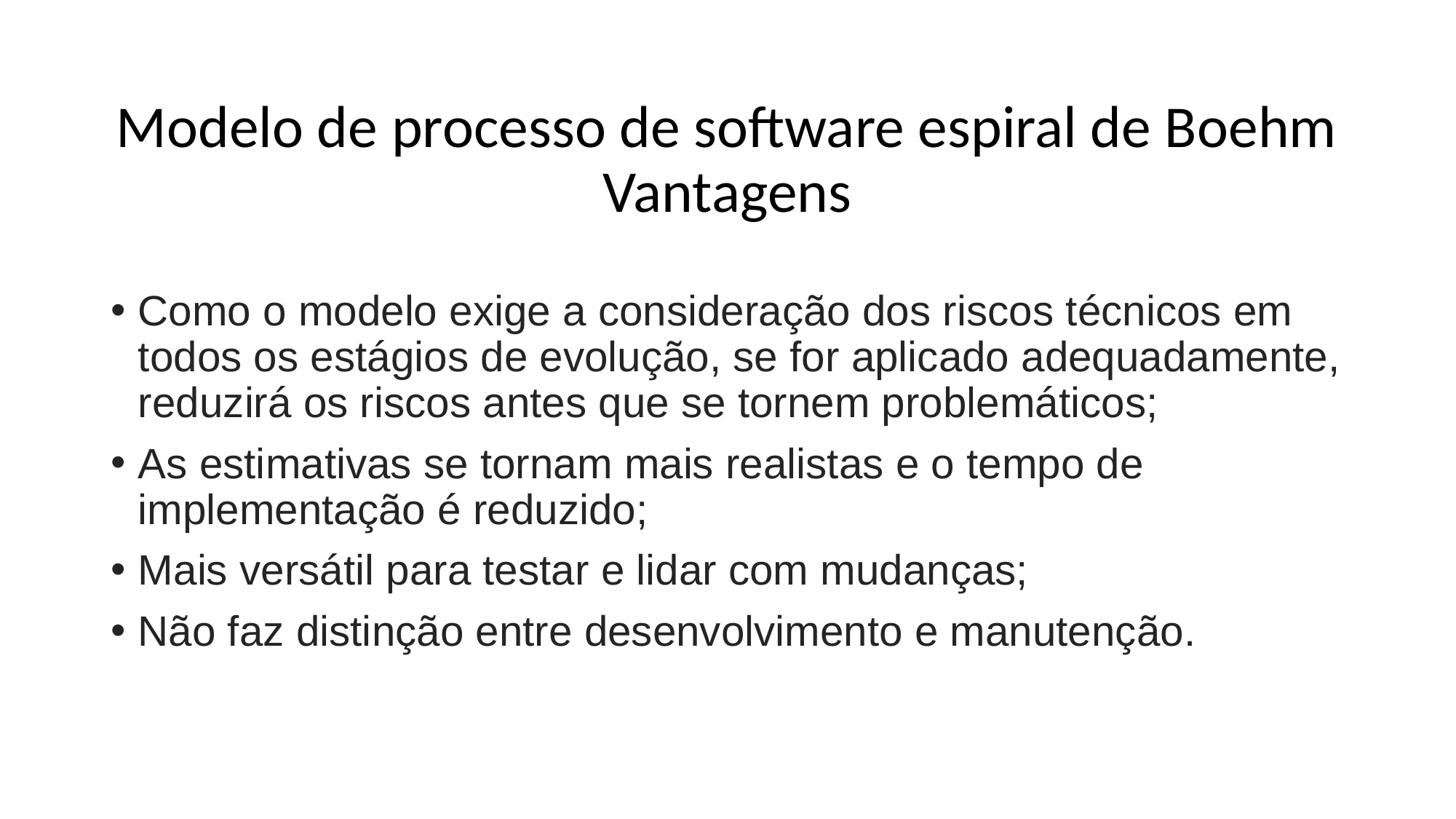

# Modelo de processo de software espiral de Boehm Vantagens

Como o modelo exige a consideração dos riscos técnicos em todos os estágios de evolução, se for aplicado adequadamente, reduzirá os riscos antes que se tornem problemáticos;
As estimativas se tornam mais realistas e o tempo de implementação é reduzido;
Mais versátil para testar e lidar com mudanças;
Não faz distinção entre desenvolvimento e manutenção.